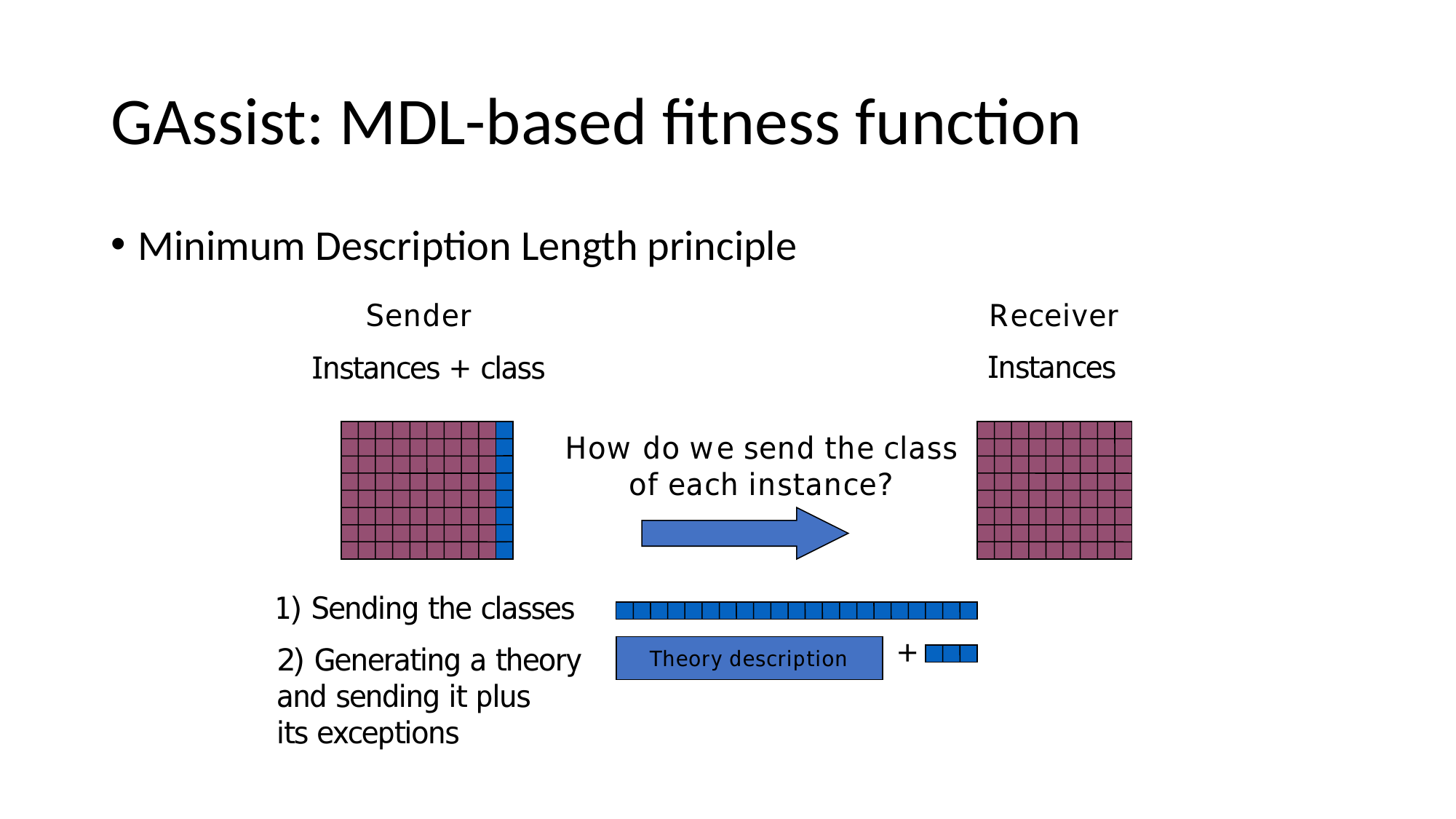

# GAssist: MDL-based fitness function
Minimum Description Length principle
Sender
Receiver
Instances
Instances + class

How do we send the class
of each instance?

1) Sending the classes

+
2) Generating a theory
and sending it plus
its exceptions
Theory description